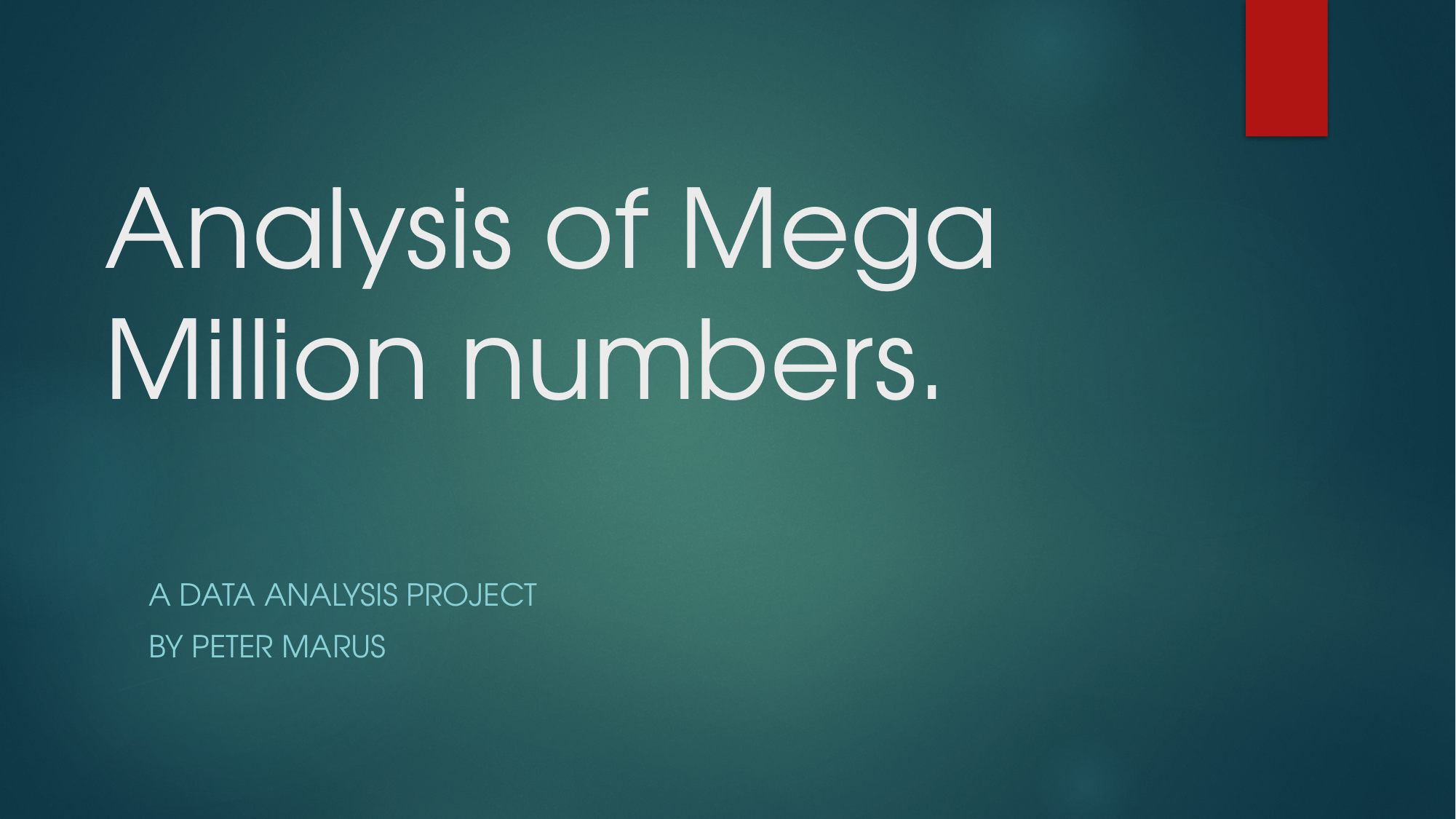

# Analysis of Mega Million numbers.
A data analysis project
By Peter Marus